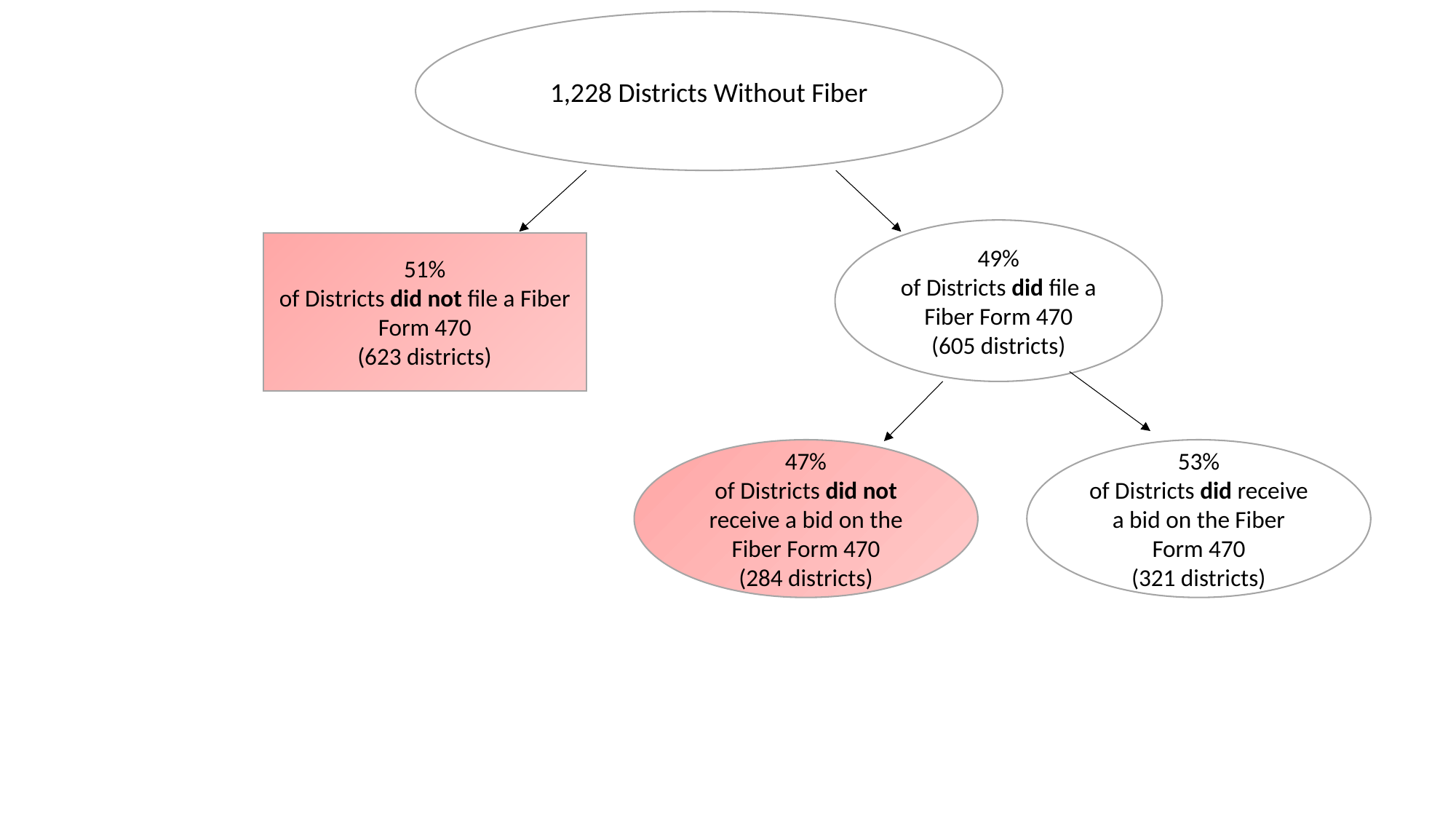

1,228 Districts Without Fiber
49%
of Districts did file a Fiber Form 470
(605 districts)
51%
of Districts did not file a Fiber Form 470
(623 districts)
47%
of Districts did not receive a bid on the Fiber Form 470
(284 districts)
53%
of Districts did receive a bid on the Fiber Form 470
(321 districts)